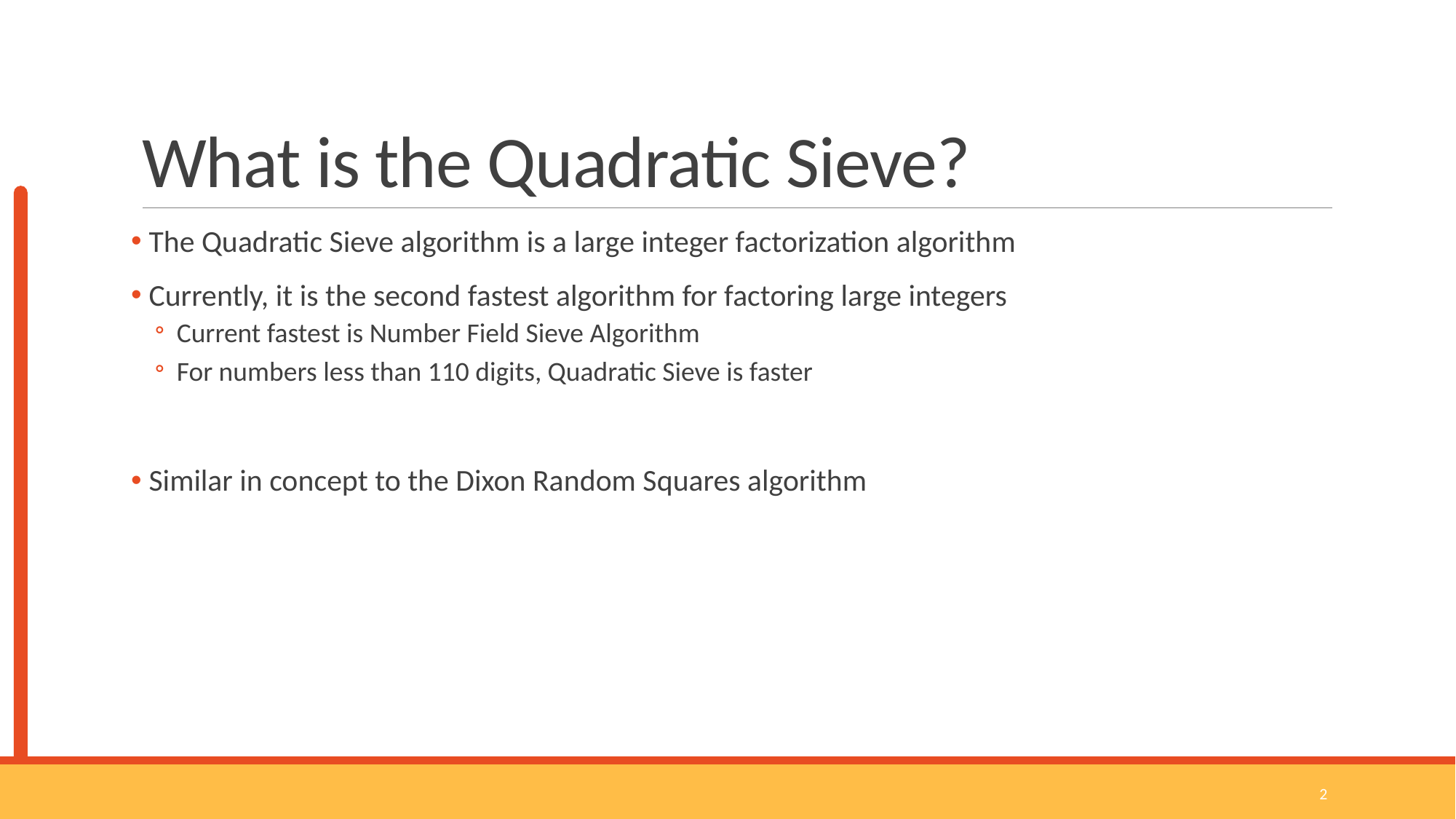

# What is the Quadratic Sieve?
 The Quadratic Sieve algorithm is a large integer factorization algorithm
 Currently, it is the second fastest algorithm for factoring large integers
Current fastest is Number Field Sieve Algorithm
For numbers less than 110 digits, Quadratic Sieve is faster

 Similar in concept to the Dixon Random Squares algorithm
2